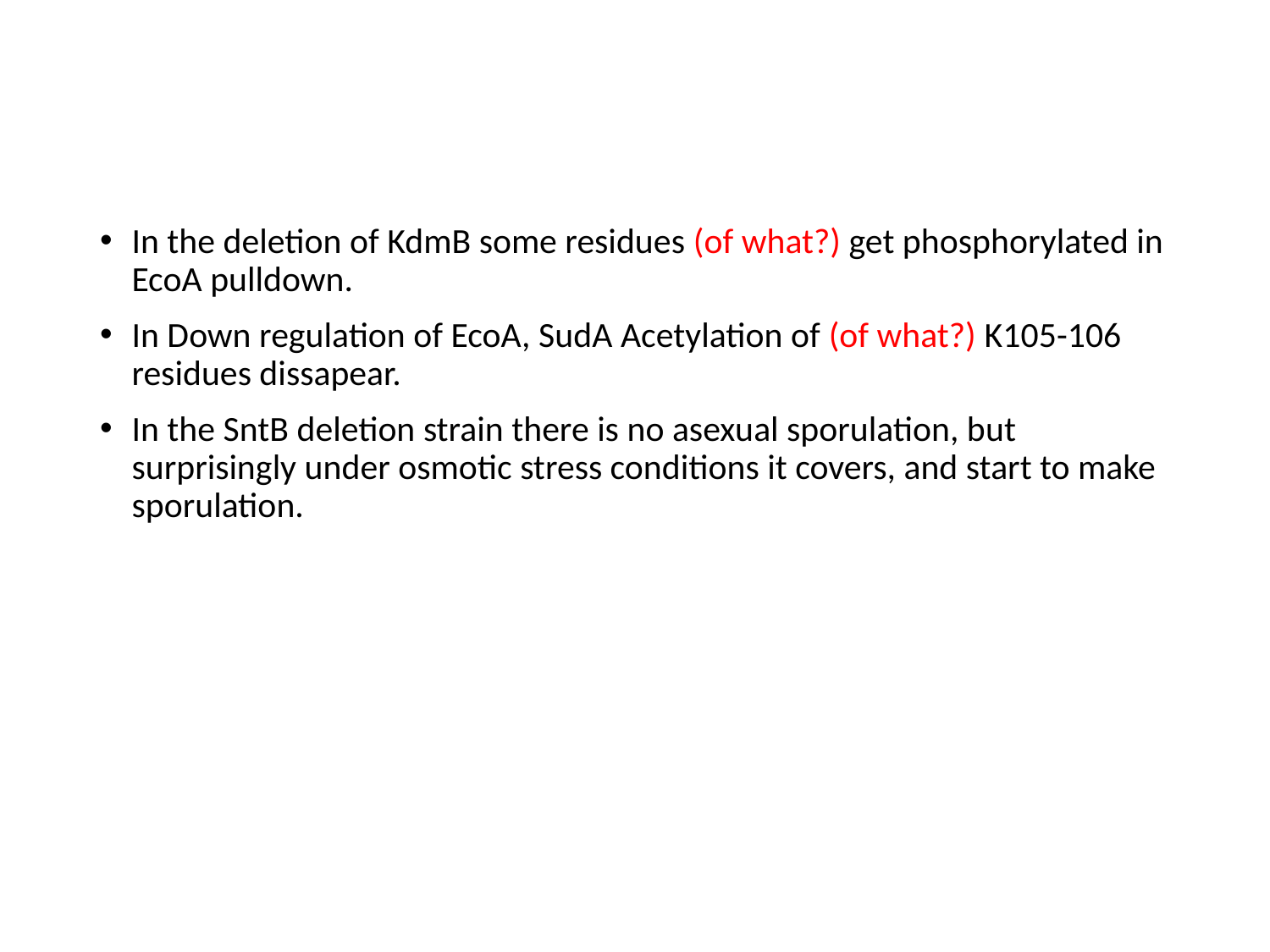

In the deletion of KdmB some residues (of what?) get phosphorylated in EcoA pulldown.
In Down regulation of EcoA, SudA Acetylation of (of what?) K105-106 residues dissapear.
In the SntB deletion strain there is no asexual sporulation, but surprisingly under osmotic stress conditions it covers, and start to make sporulation.